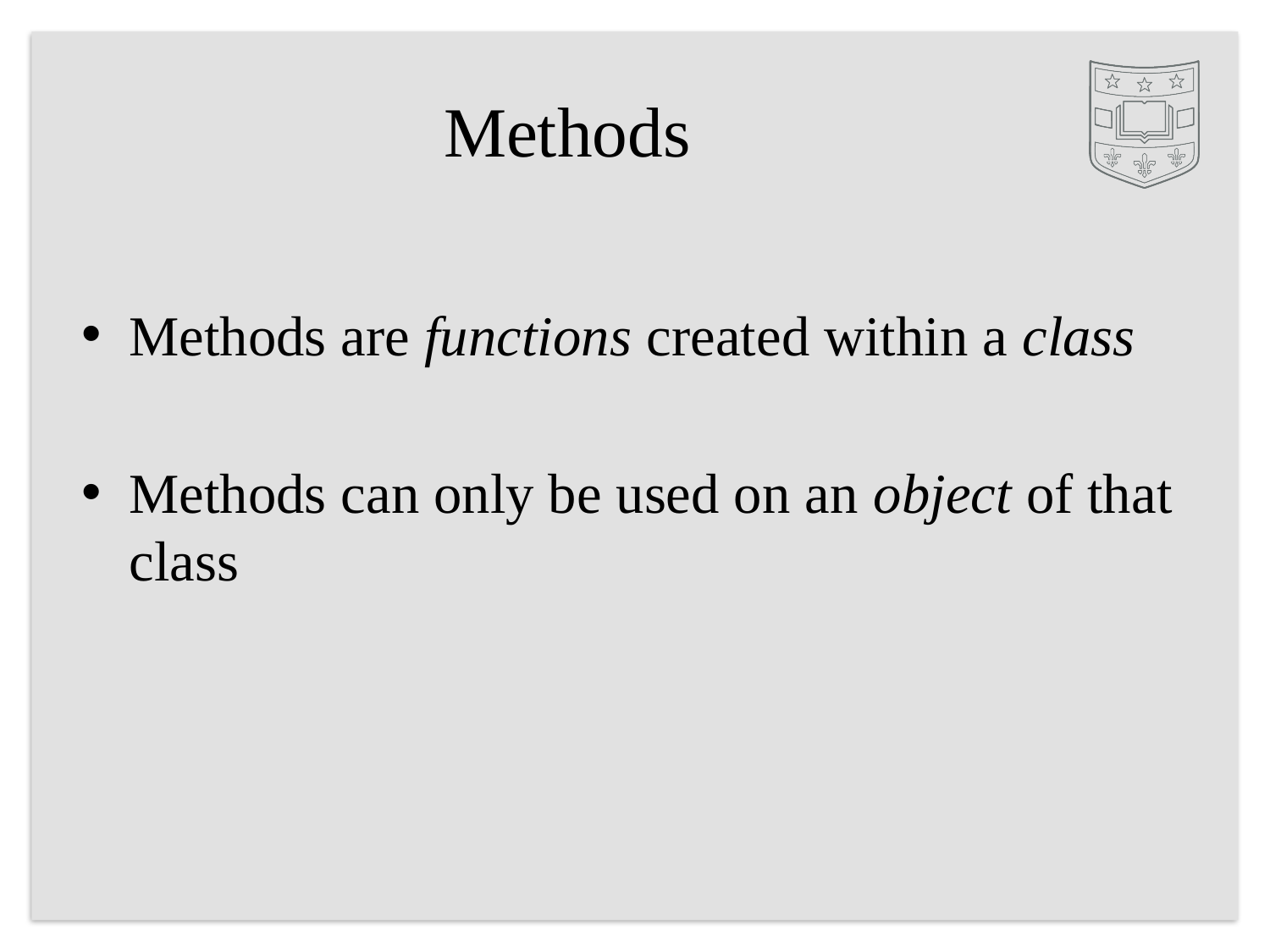

# Methods

Methods are functions created within a class

Methods can only be used on an object of that class